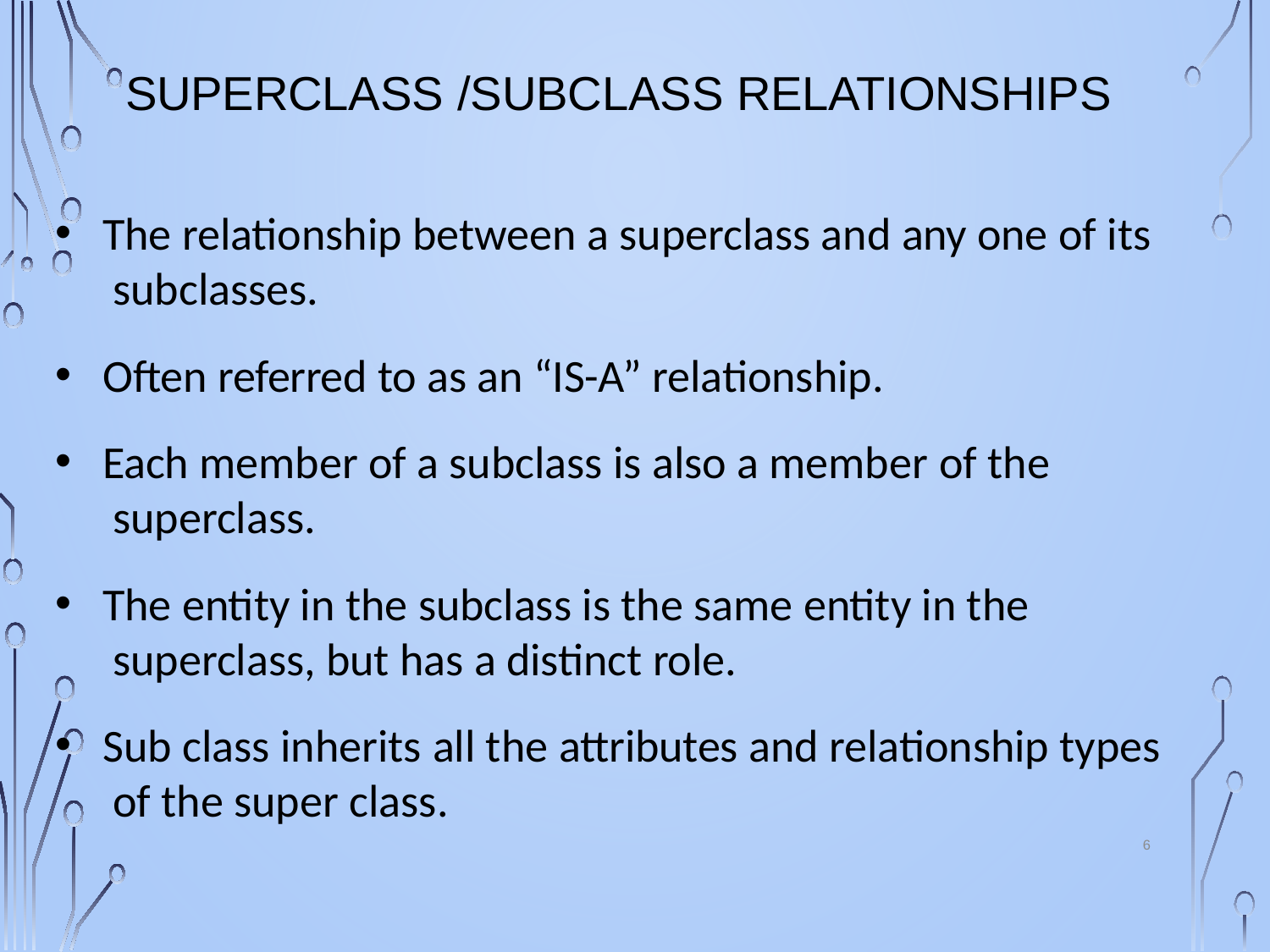

# Superclass /Subclass Relationships
The relationship between a superclass and any one of its  subclasses.
Often referred to as an “IS-A” relationship.
Each member of a subclass is also a member of the  superclass.
The entity in the subclass is the same entity in the  superclass, but has a distinct role.
Sub class inherits all the attributes and relationship types  of the super class.
6